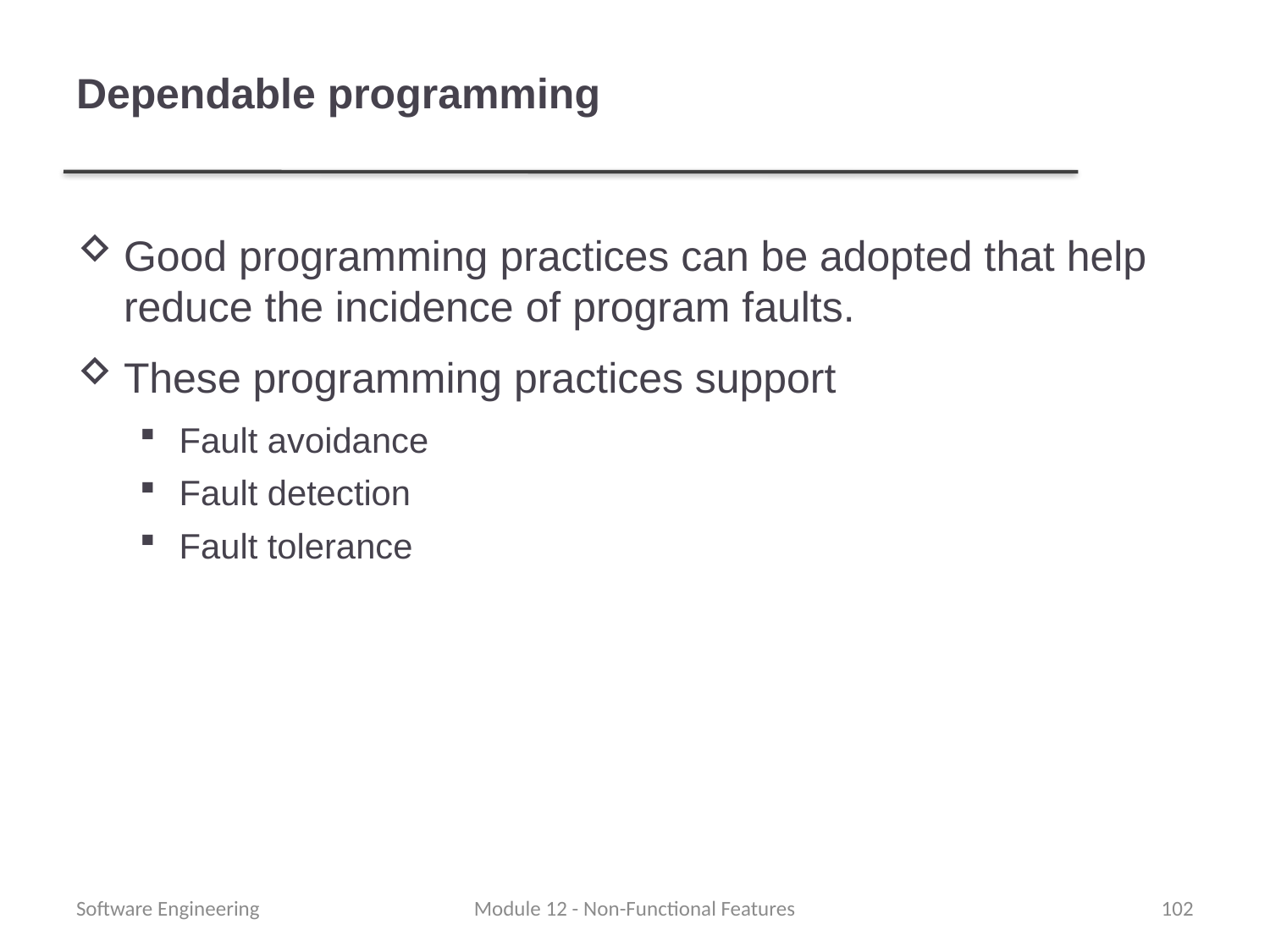

# Dependable programming
Good programming practices can be adopted that help reduce the incidence of program faults.
These programming practices support
Fault avoidance
Fault detection
Fault tolerance
Software Engineering
Module 12 - Non-Functional Features
102